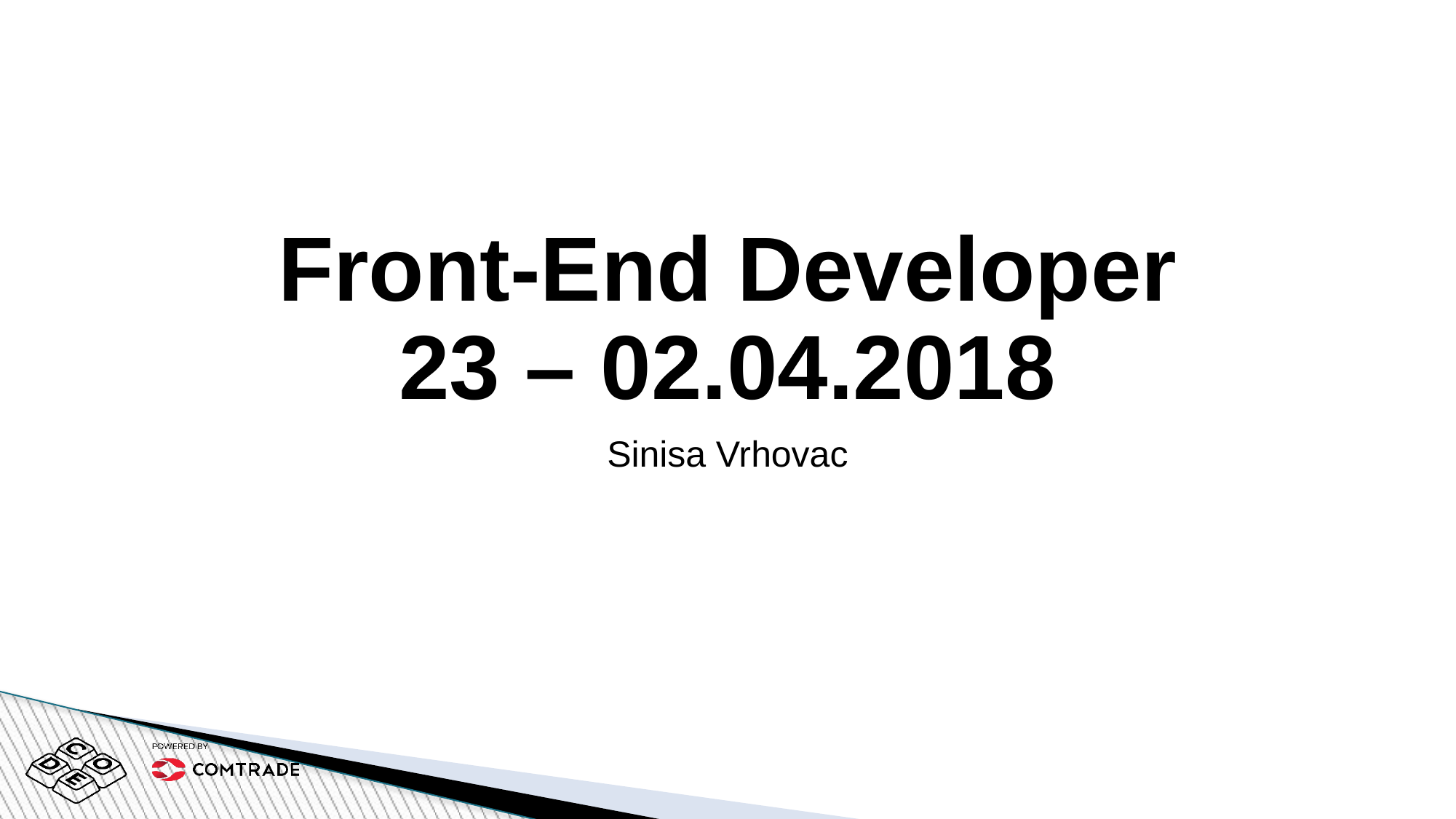

# Front-End Developer 23 – 02.04.2018
Sinisa Vrhovac